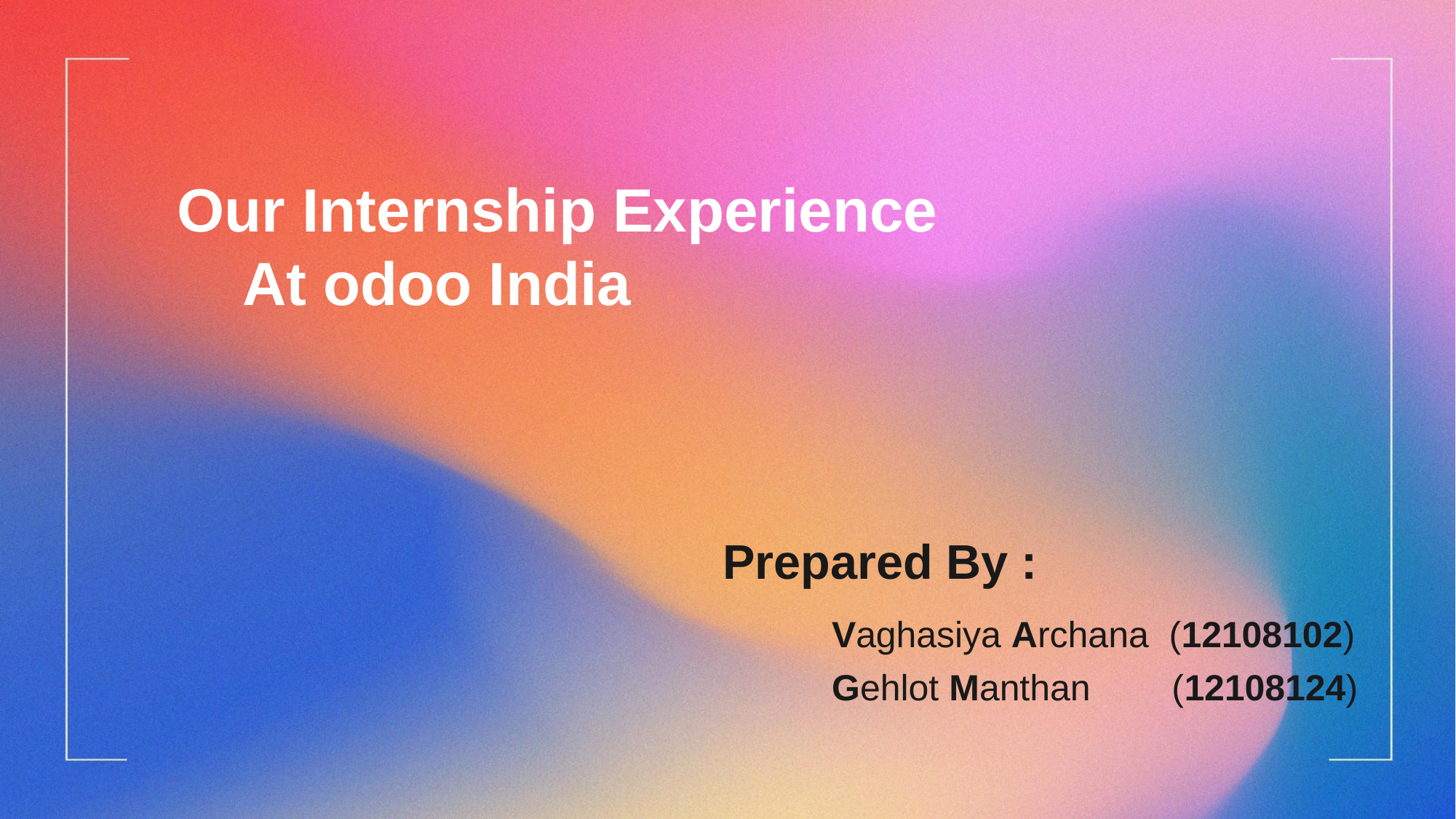

Our Internship Experience
			    At odoo India
Prepared By :
	Vaghasiya Archana  (12108102)
	Gehlot Manthan        (12108124)